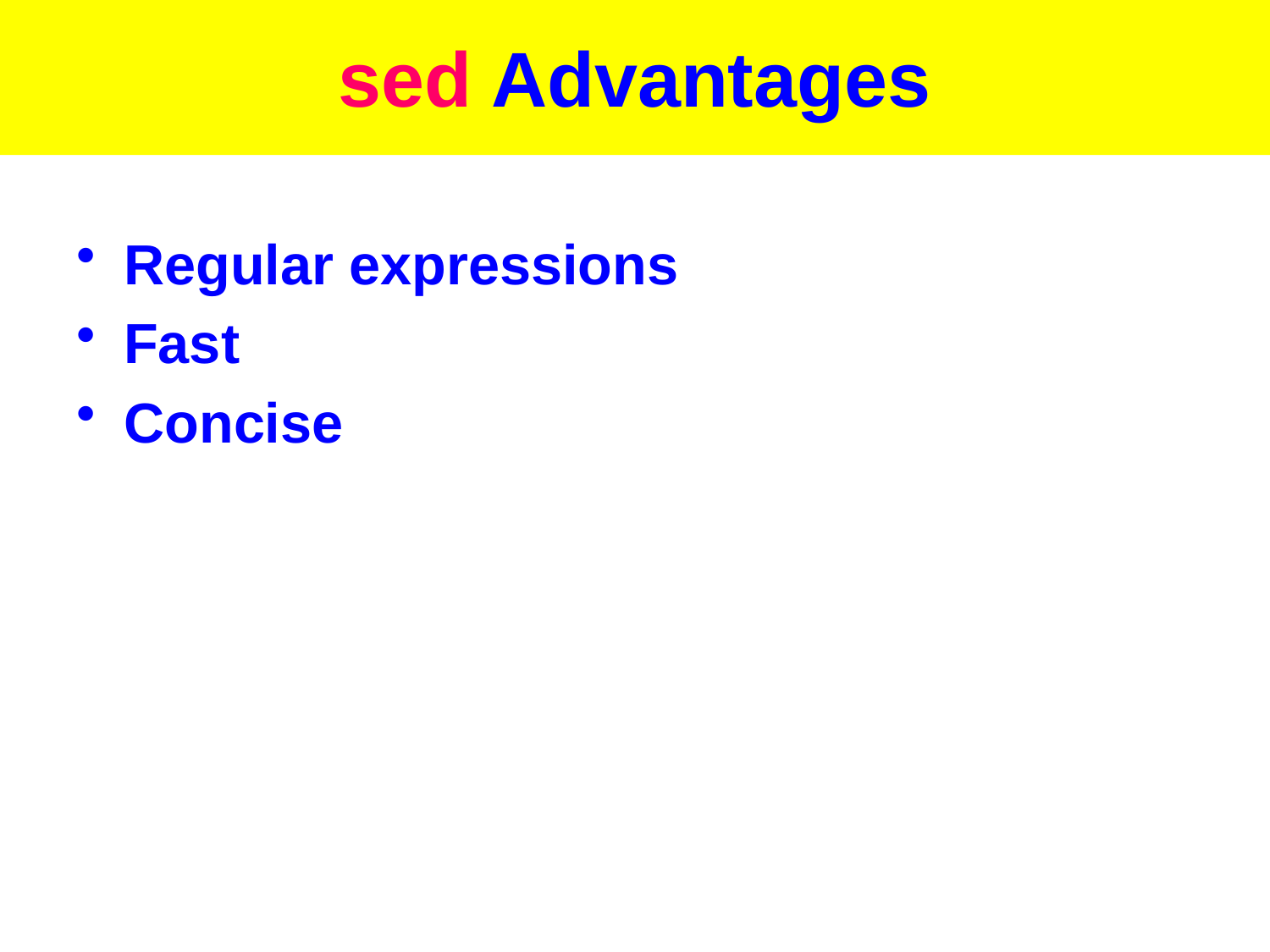

# sed Advantages
Regular expressions
Fast
Concise